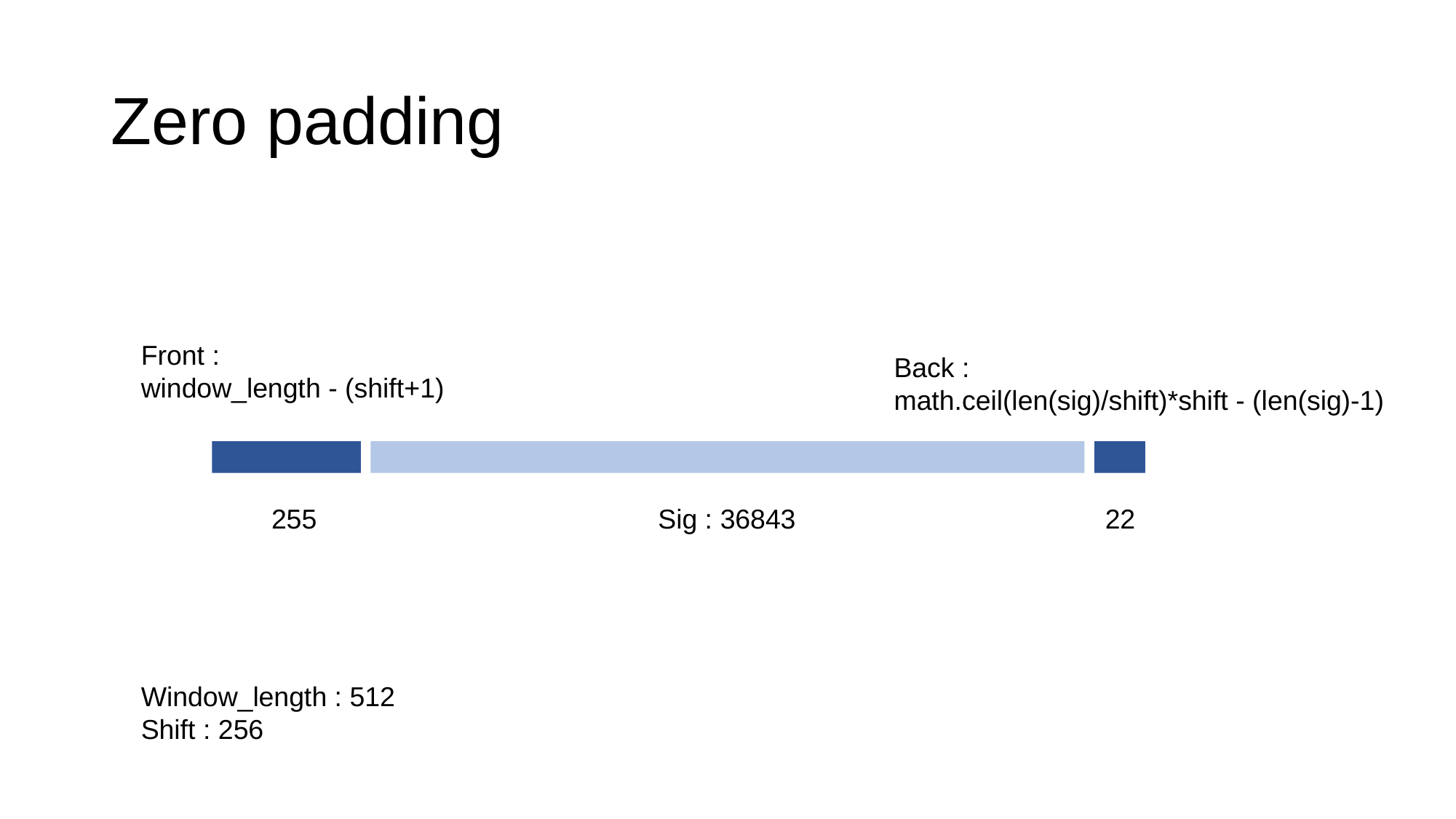

# Zero padding
Front :
window_length - (shift+1)
Back :
math.ceil(len(sig)/shift)*shift - (len(sig)-1)

255
Sig : 36843
22
Window_length : 512
Shift : 256